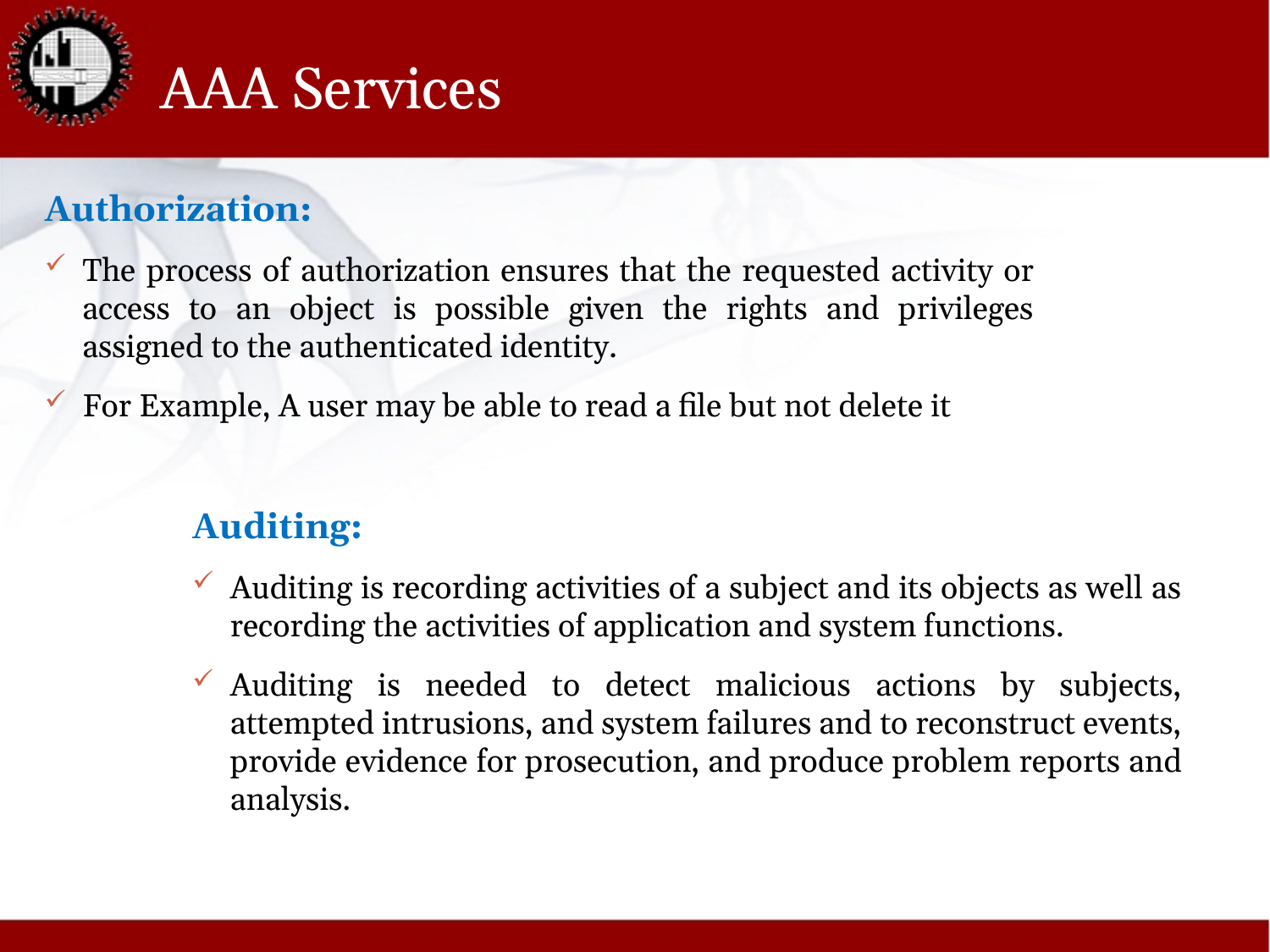

# AAA Services
Authorization:
The process of authorization ensures that the requested activity or access to an object is possible given the rights and privileges assigned to the authenticated identity.
For Example, A user may be able to read a file but not delete it

Auditing:
Auditing is recording activities of a subject and its objects as well as recording the activities of application and system functions.
Auditing is needed to detect malicious actions by subjects, attempted intrusions, and system failures and to reconstruct events, provide evidence for prosecution, and produce problem reports and analysis.